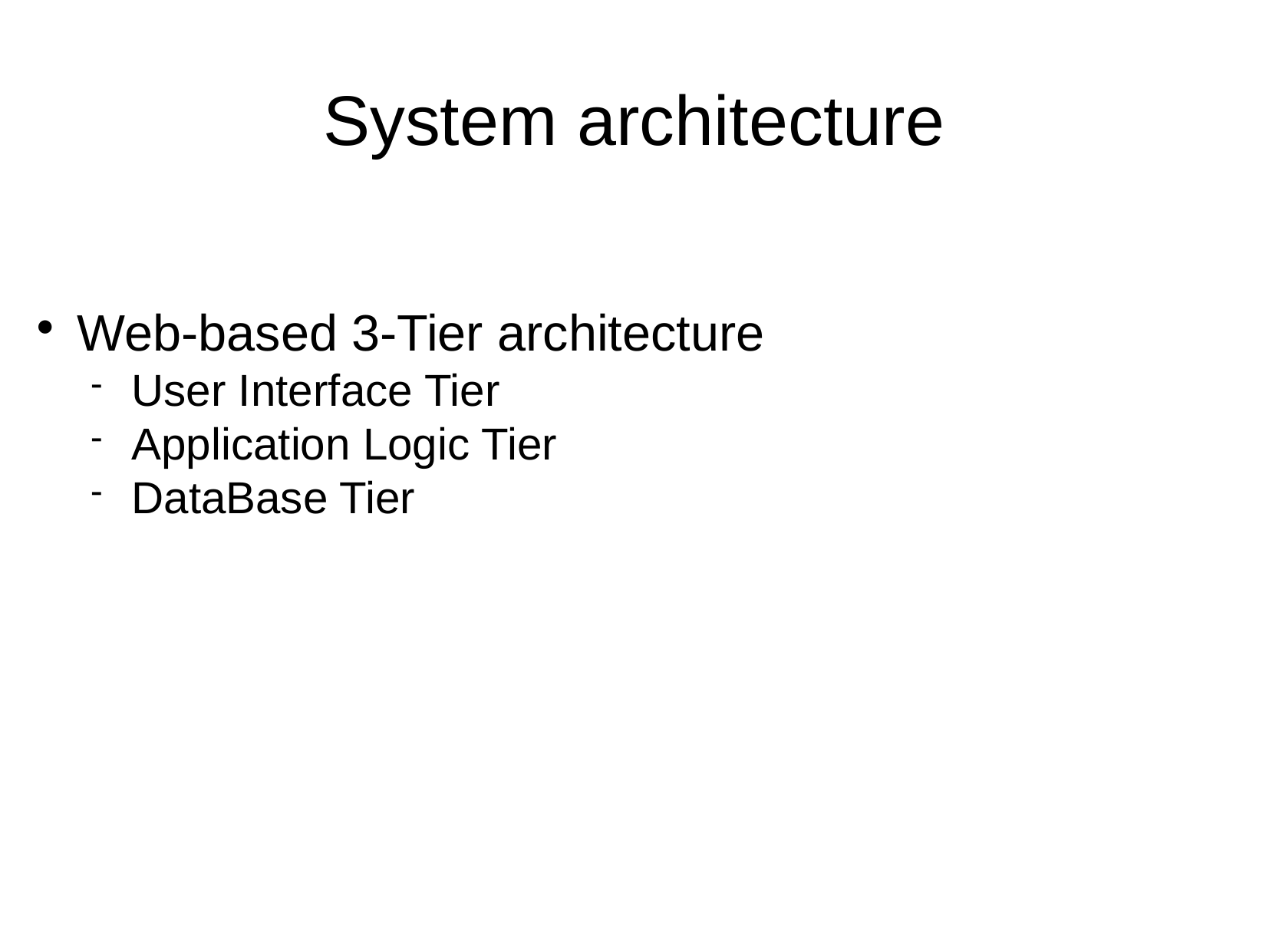

System architecture
Web-based 3-Tier architecture
User Interface Tier
Application Logic Tier
DataBase Tier